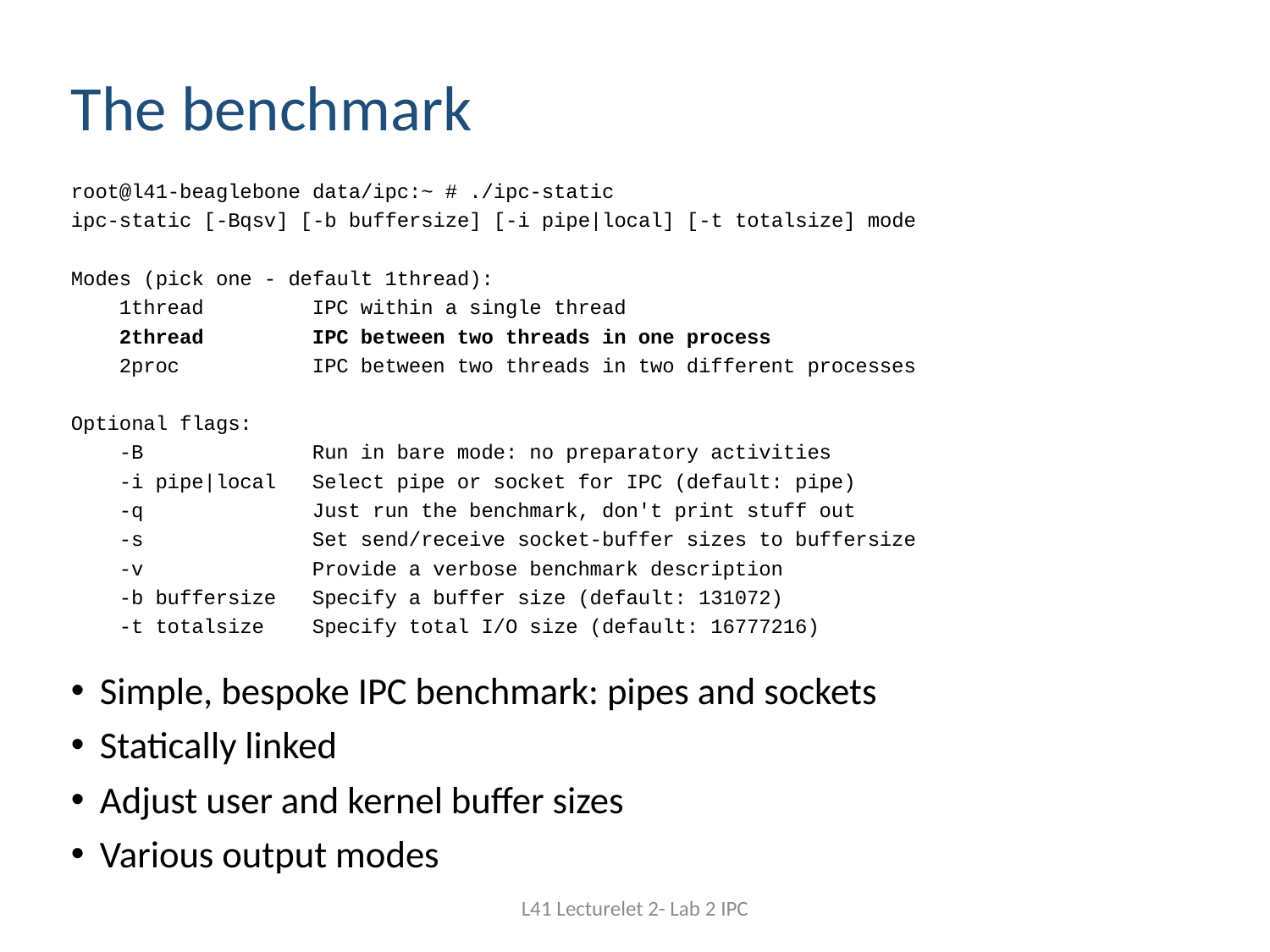

# The benchmark
root@l41-beaglebone data/ipc:~ # ./ipc-static
ipc-static [-Bqsv] [-b buffersize] [-i pipe|local] [-t totalsize] mode

Modes (pick one - default 1thread):
    1thread         IPC within a single thread
    2thread         IPC between two threads in one process
    2proc           IPC between two threads in two different processes

Optional flags:
    -B              Run in bare mode: no preparatory activities
    -i pipe|local   Select pipe or socket for IPC (default: pipe)
    -q              Just run the benchmark, don't print stuff out
    -s              Set send/receive socket-buffer sizes to buffersize
    -v              Provide a verbose benchmark description
    -b buffersize   Specify a buffer size (default: 131072)
    -t totalsize    Specify total I/O size (default: 16777216)

Simple, bespoke IPC benchmark: pipes and sockets
Statically linked
Adjust user and kernel buffer sizes
Various output modes
L41 Lecturelet 2- Lab 2 IPC